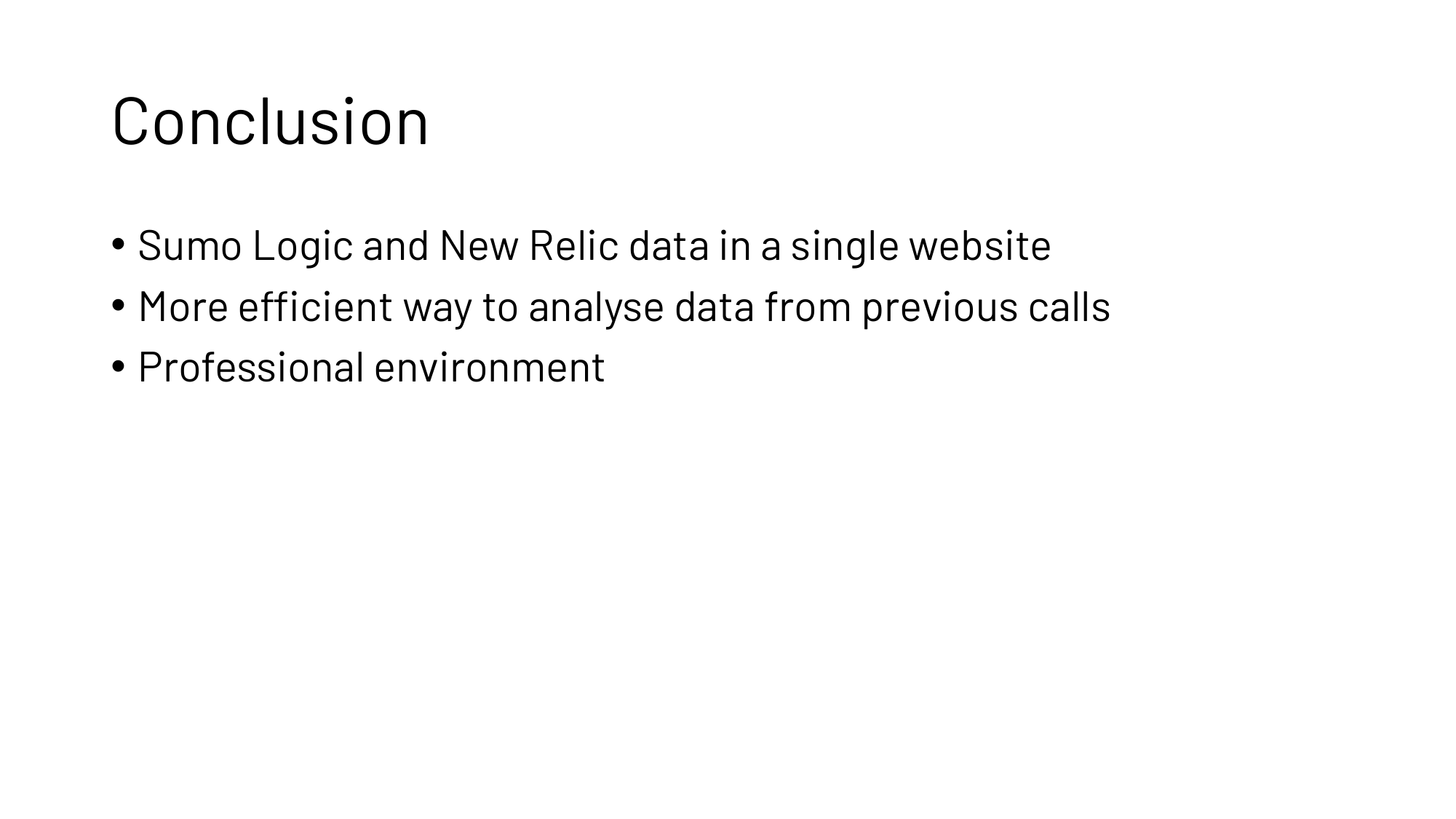

# Conclusion
Sumo Logic and New Relic data in a single website
More efficient way to analyse data from previous calls
Professional environment